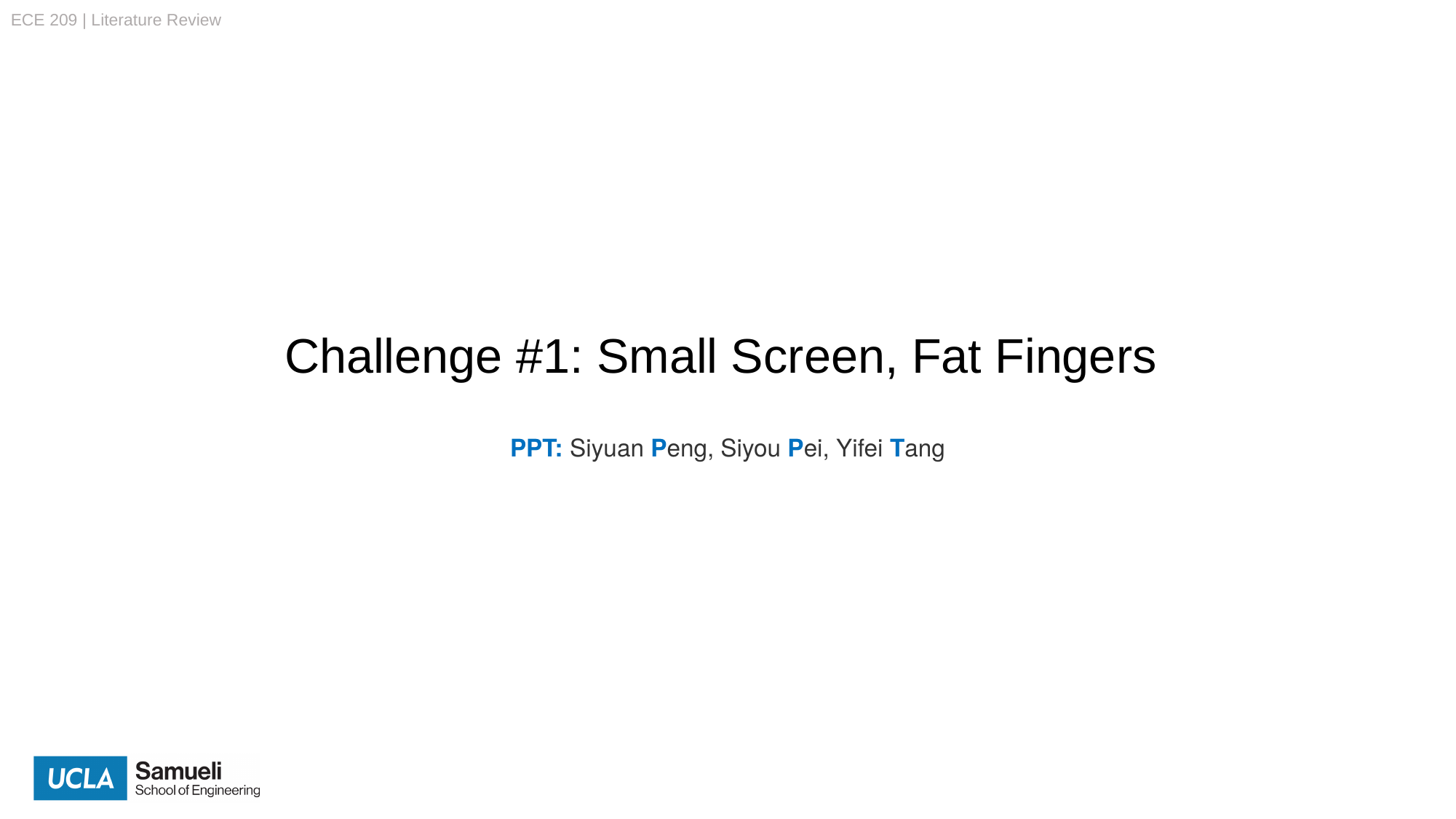

# Challenge #1: Small Screen, Fat Fingers
PPT: Siyuan Peng, Siyou Pei, Yifei Tang